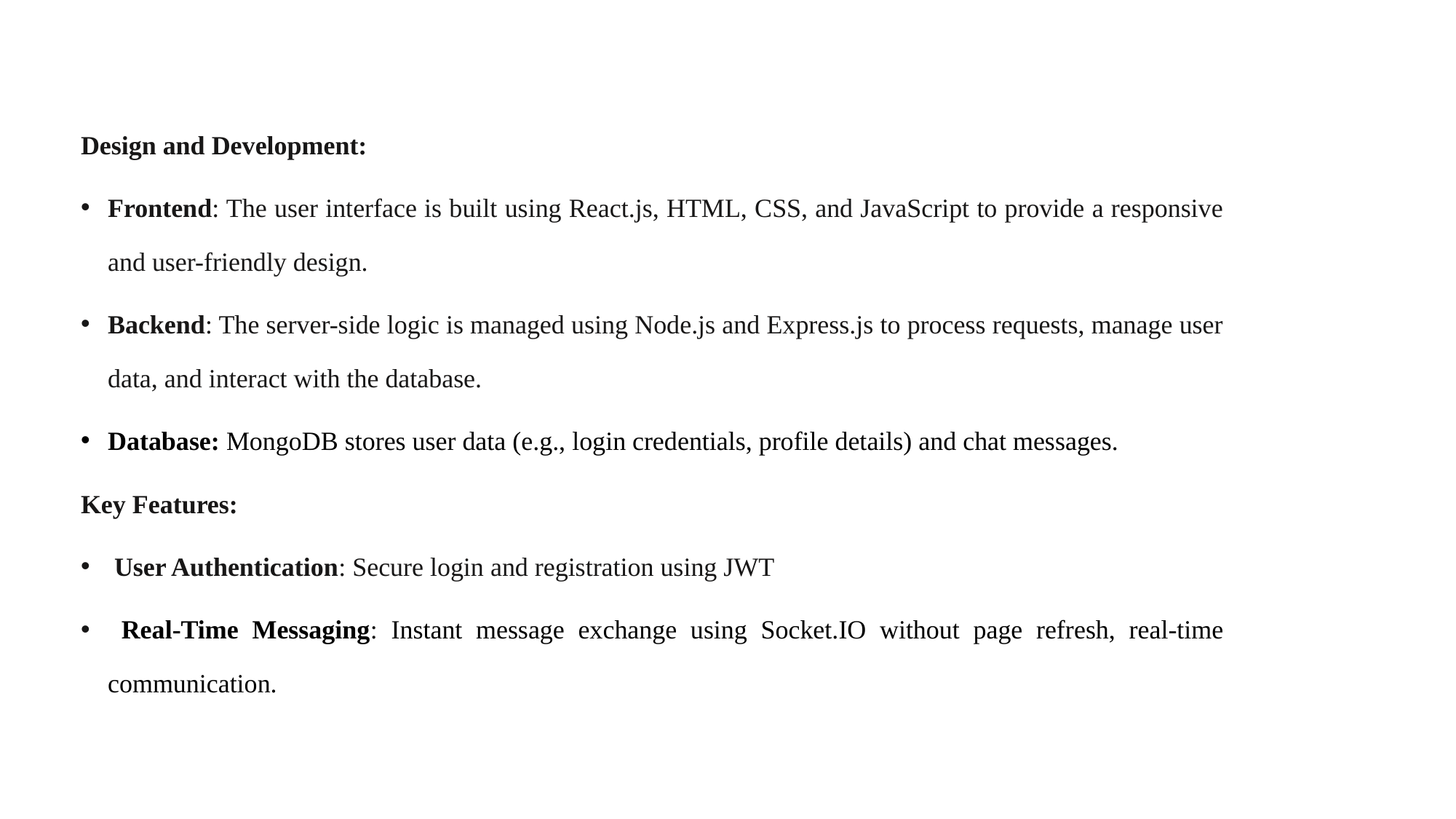

Design and Development:
Frontend: The user interface is built using React.js, HTML, CSS, and JavaScript to provide a responsive and user-friendly design.
Backend: The server-side logic is managed using Node.js and Express.js to process requests, manage user data, and interact with the database.
Database: MongoDB stores user data (e.g., login credentials, profile details) and chat messages.
Key Features:
 User Authentication: Secure login and registration using JWT
 Real-Time Messaging: Instant message exchange using Socket.IO without page refresh, real-time communication.